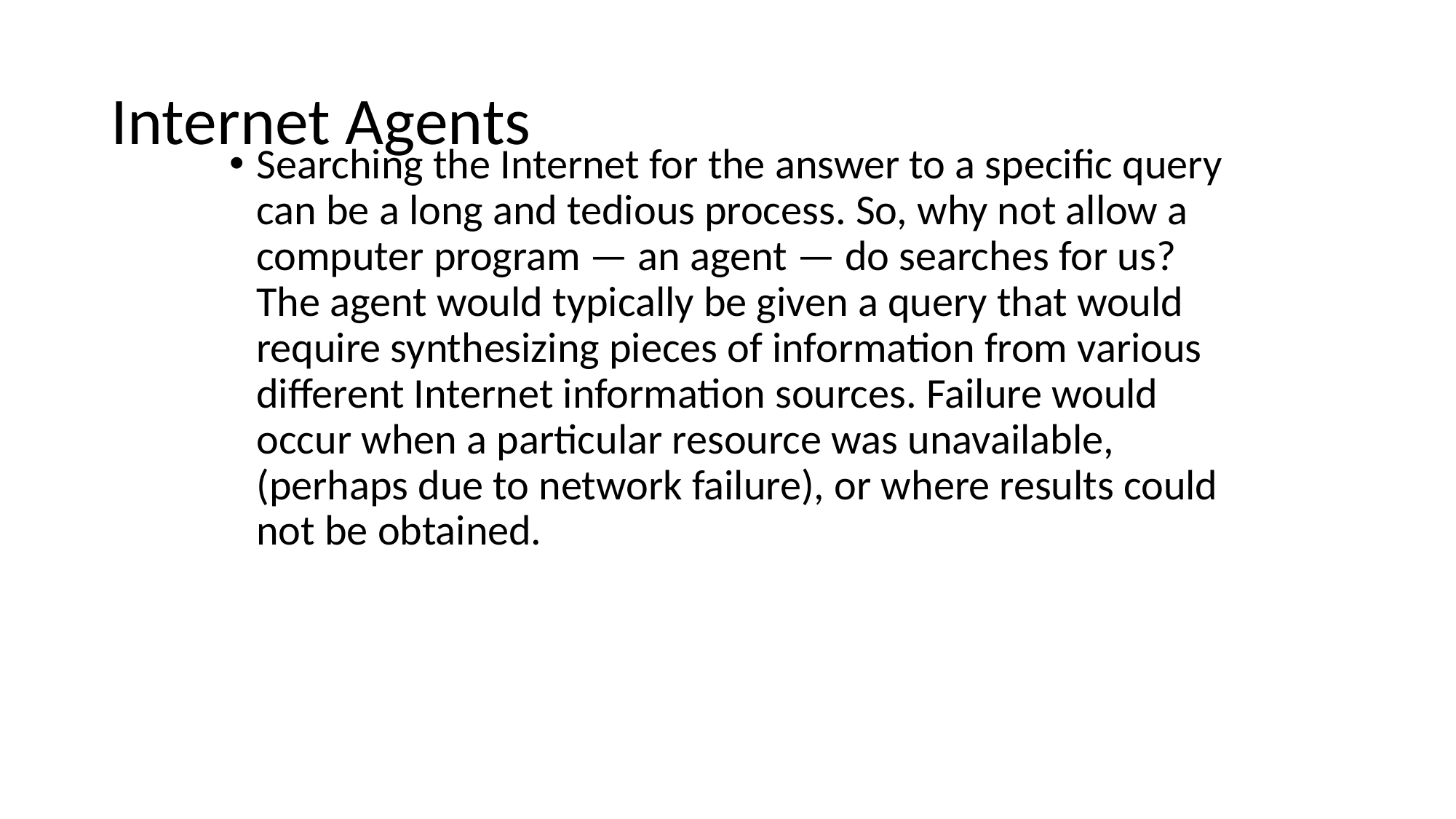

# Internet Agents
Searching the Internet for the answer to a specific query can be a long and tedious process. So, why not allow a computer program — an agent — do searches for us? The agent would typically be given a query that would require synthesizing pieces of information from various different Internet information sources. Failure would occur when a particular resource was unavailable, (perhaps due to network failure), or where results could not be obtained.